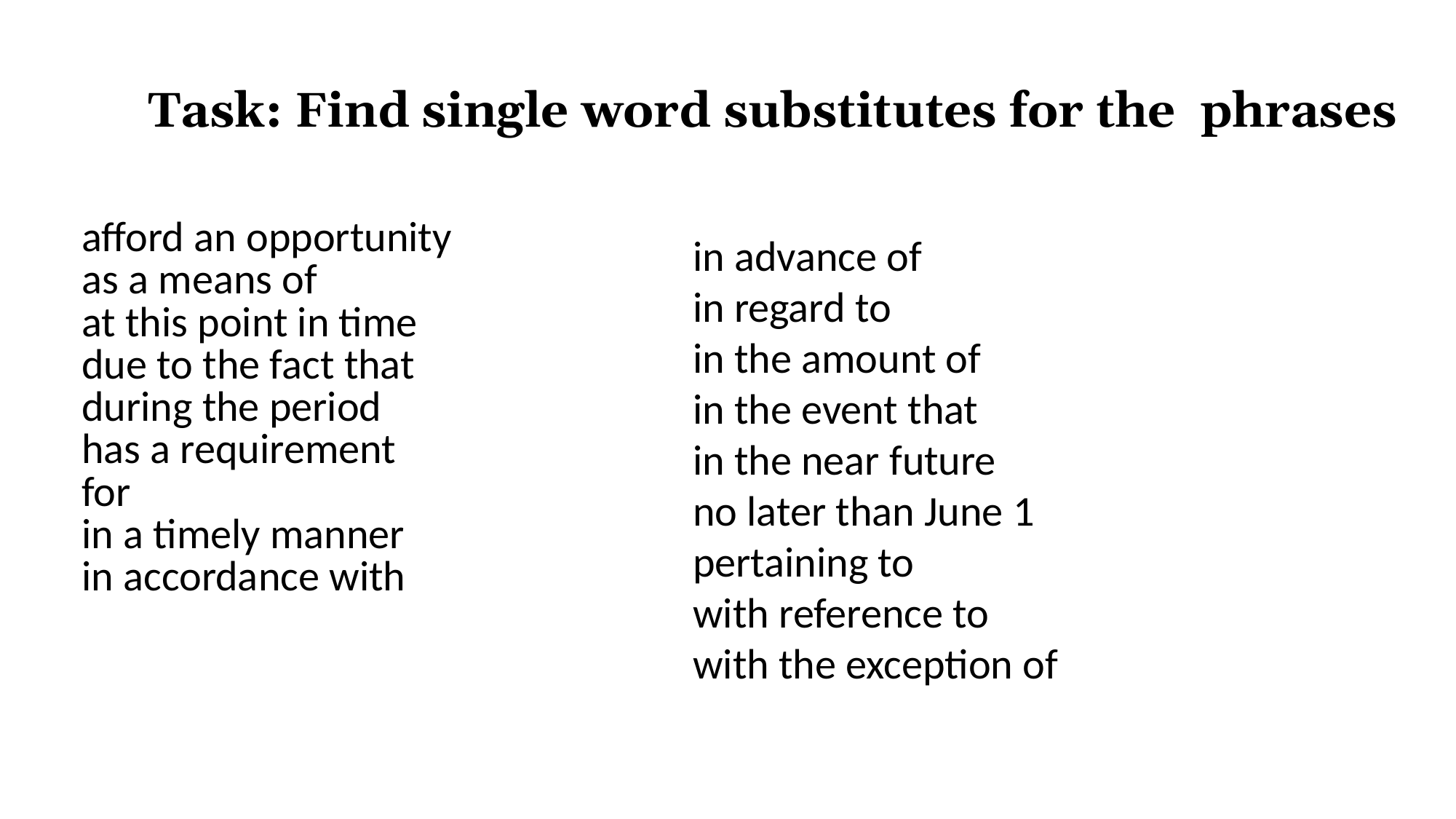

Task: Find single word substitutes for the  phrases
| afford an opportunity as a means of at this point in time due to the fact that during the period has a requirement for in a timely manner in accordance with |
| --- |
in advance of
in regard to
in the amount of
in the event that
in the near future
no later than June 1
pertaining to
with reference to
with the exception of